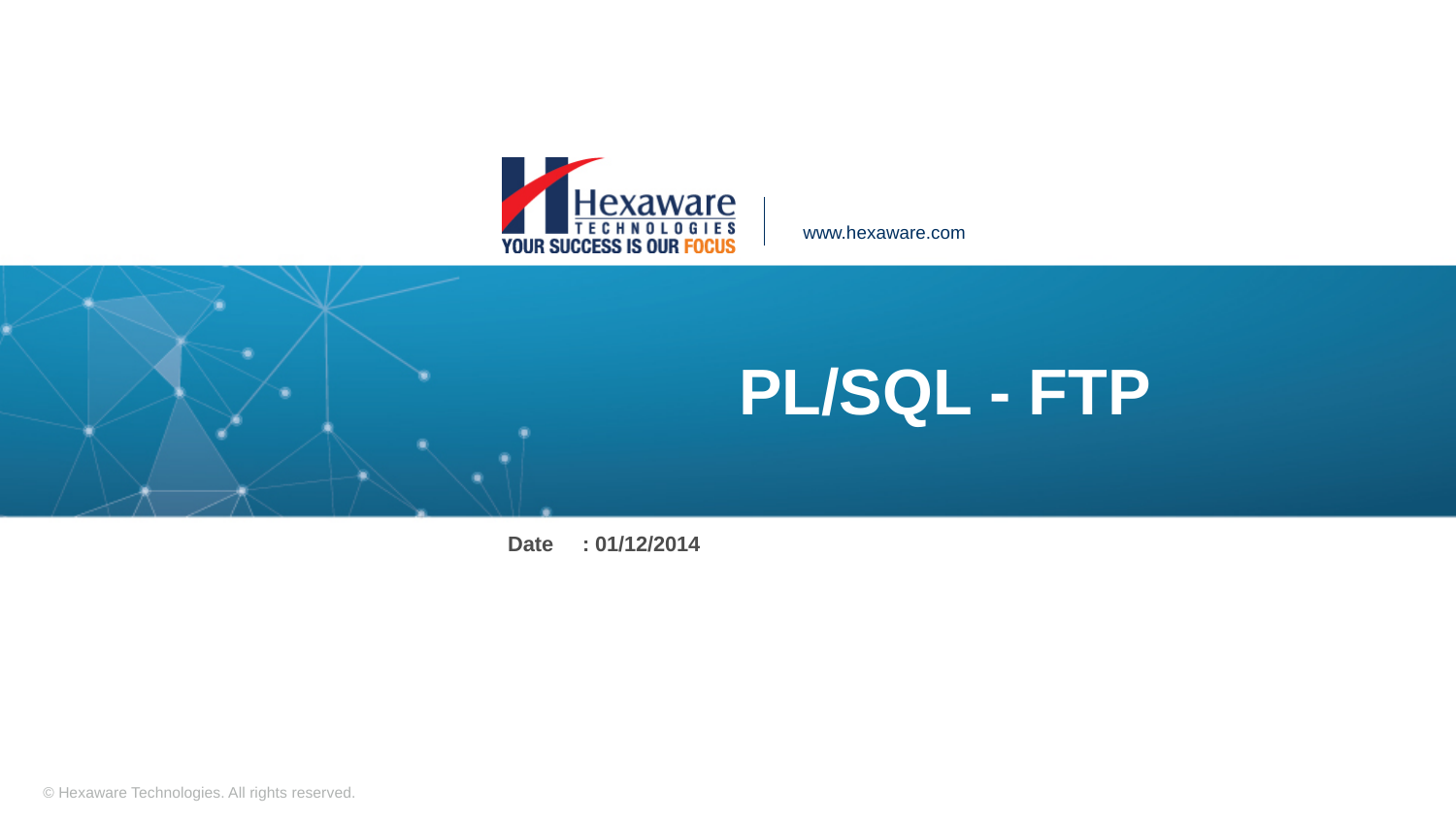

# PL/SQL - FTP
Date     : 01/12/2014
Process
Results